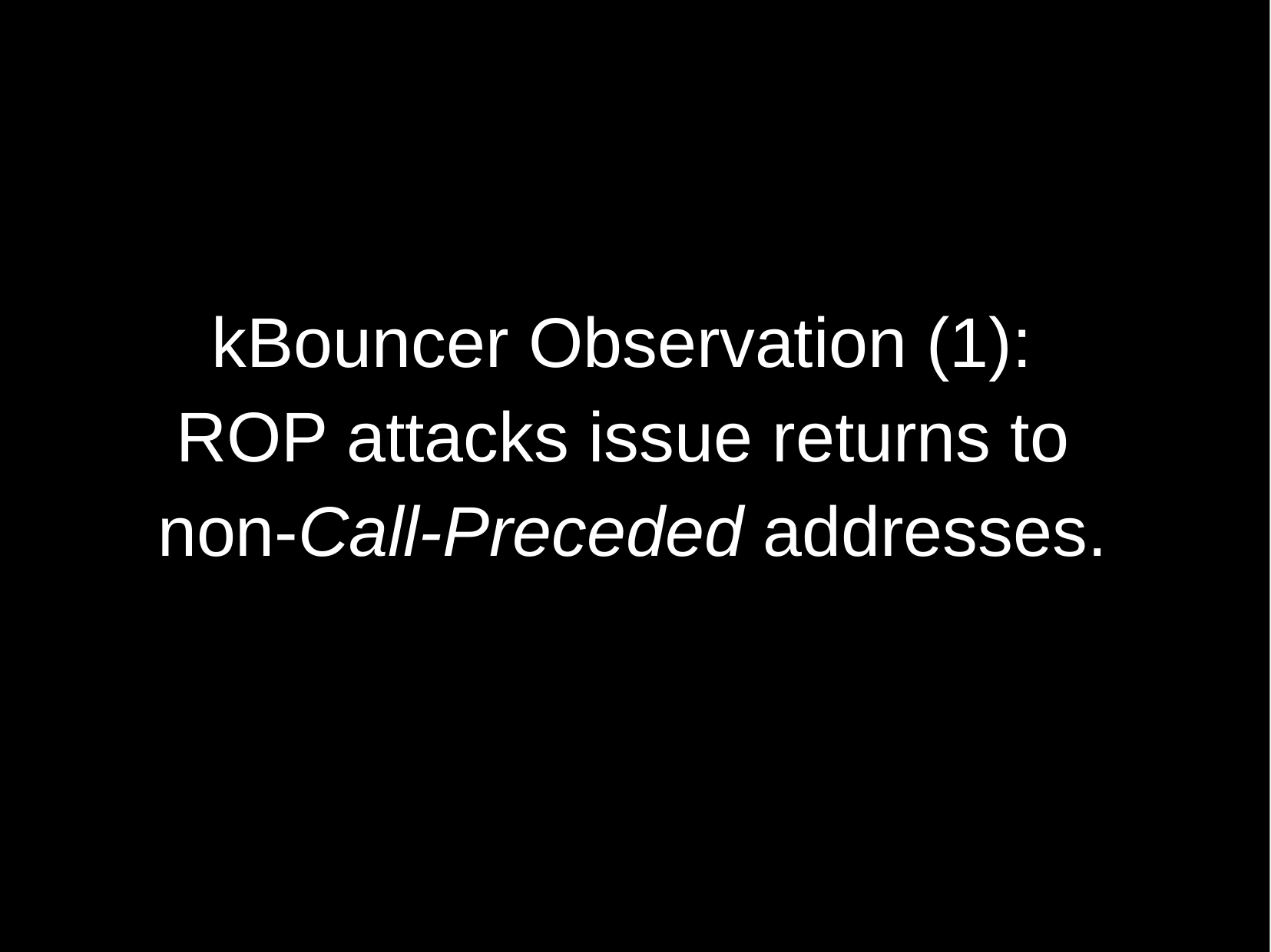

# kBouncer Observation (1):  ROP attacks issue returns to  non-Call-Preceded addresses.